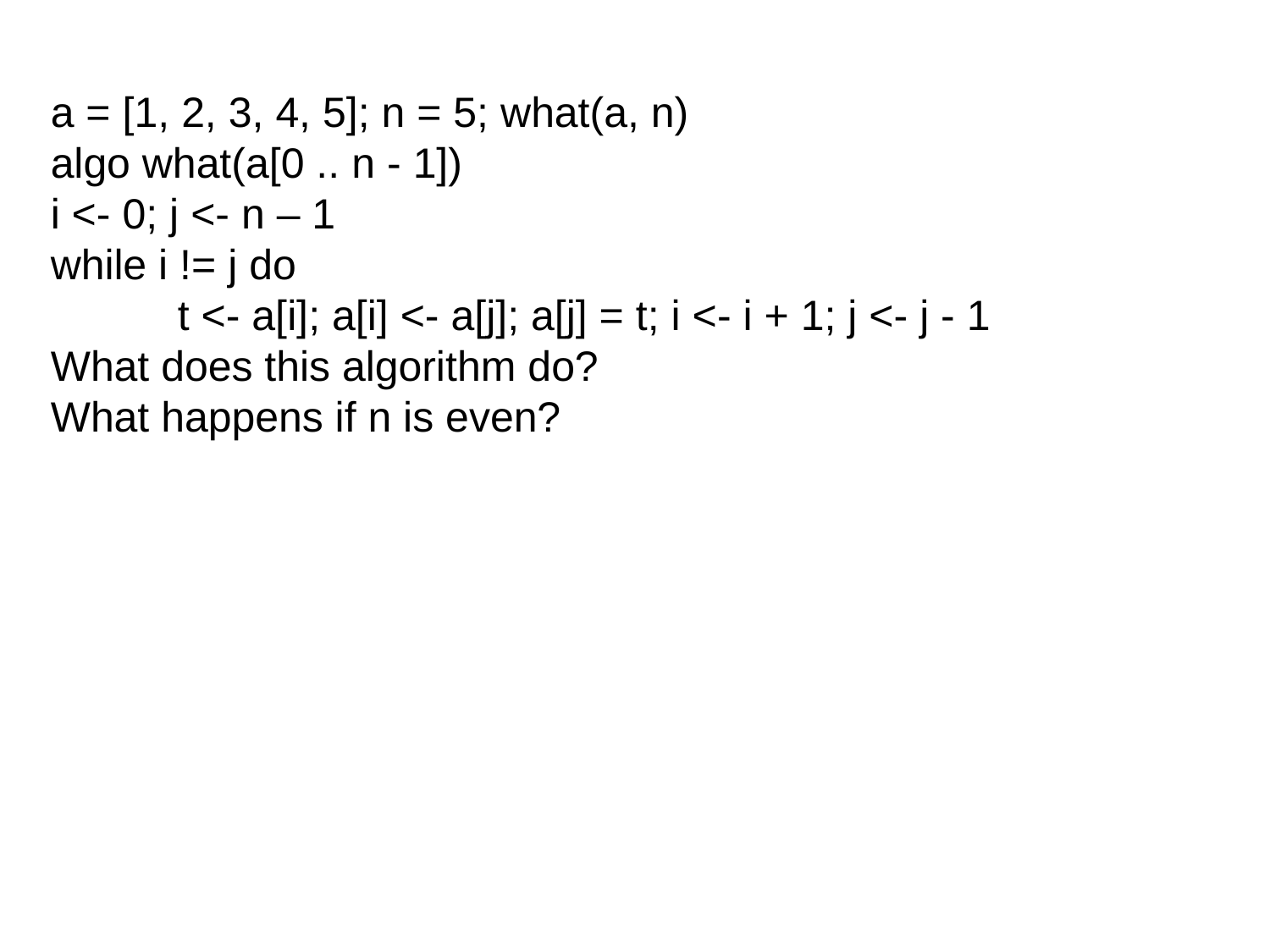

a = [1, 2, 3, 4, 5]; n = 5; what(a, n)
algo what(a[0 .. n - 1])
i <- 0; j <- n – 1
while i != j do
	t <- a[i]; a[i] <- a[j]; a[j] = t; i <- i + 1; j <- j - 1
What does this algorithm do?
What happens if n is even?